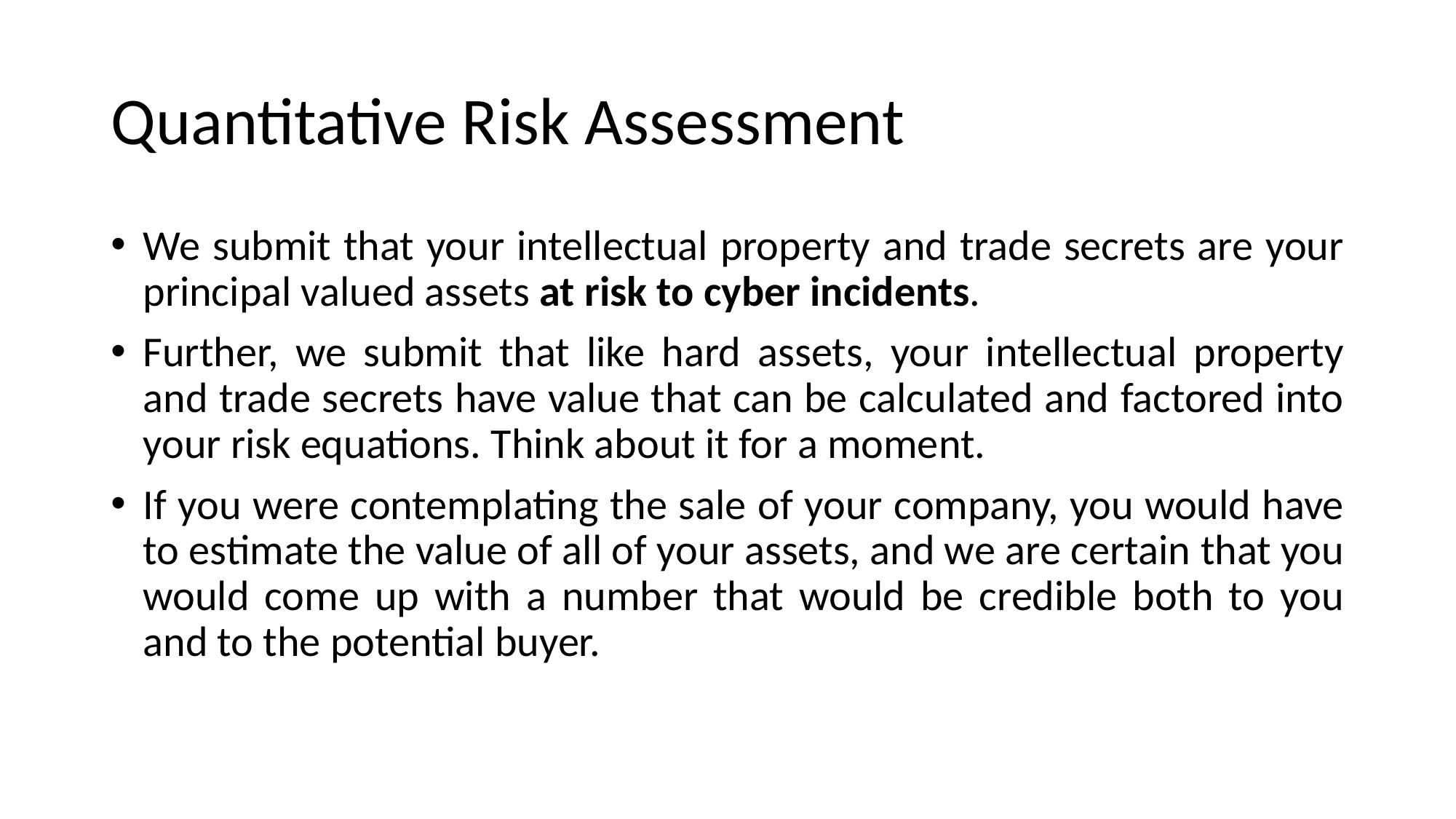

# Quantitative Risk Assessment
We submit that your intellectual property and trade secrets are your principal valued assets at risk to cyber incidents.
Further, we submit that like hard assets, your intellectual property and trade secrets have value that can be calculated and factored into your risk equations. Think about it for a moment.
If you were contemplating the sale of your company, you would have to estimate the value of all of your assets, and we are certain that you would come up with a number that would be credible both to you and to the potential buyer.